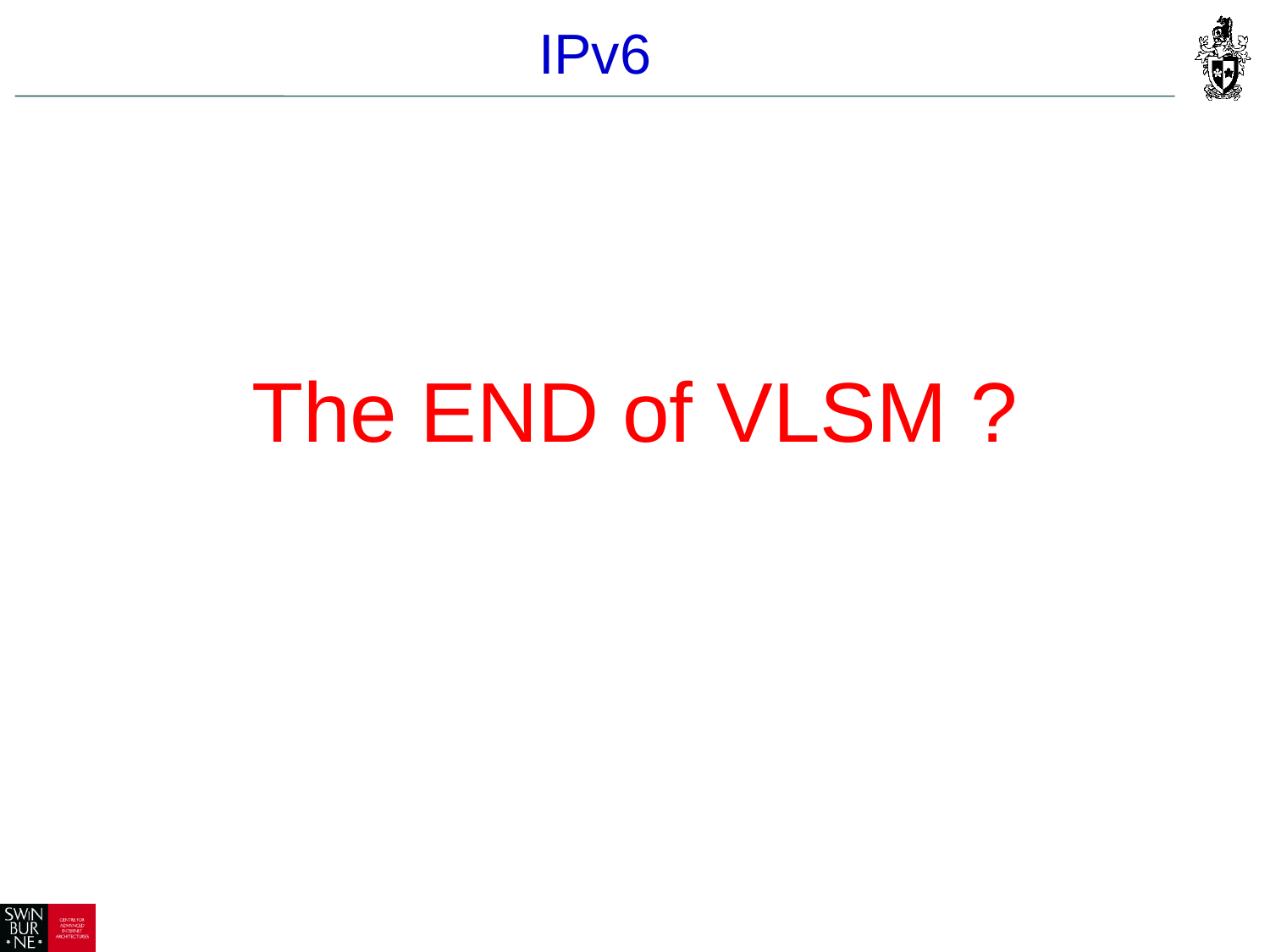

# IPv6

The END of VLSM ?